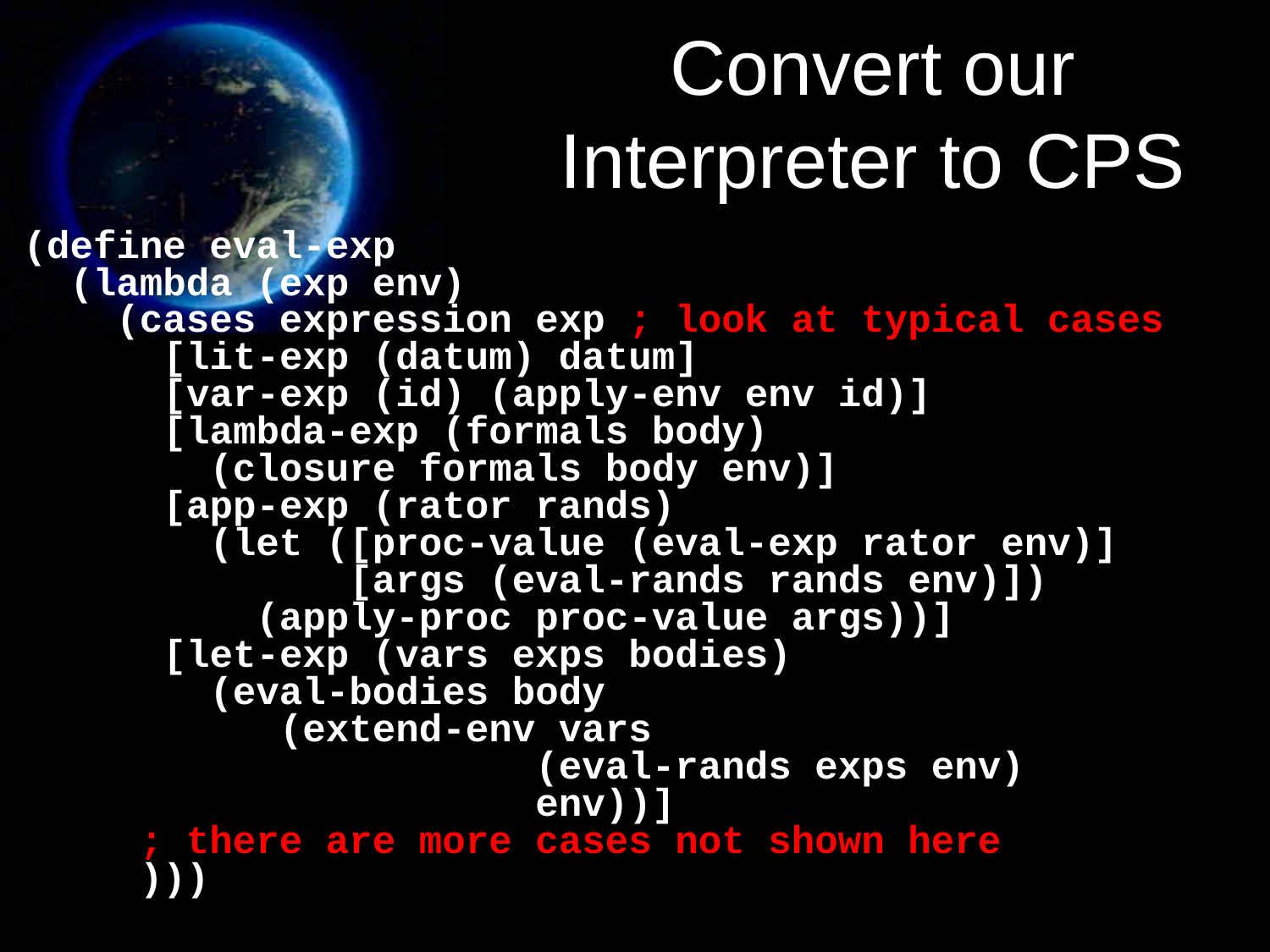

# Convert our Interpreter to CPS
(define eval-exp
  (lambda (exp env)
    (cases expression exp ; look at typical cases
      [lit-exp (datum) datum]
      [var-exp (id) (apply-env env id)]
      [lambda-exp (formals body)
        (closure formals body env)]
      [app-exp (rator rands)
        (let ([proc-value (eval-exp rator env)]
              [args (eval-rands rands env)])
          (apply-proc proc-value args))]
      [let-exp (vars exps bodies)
        (eval-bodies body
           (extend-env vars
                      (eval-rands exps env)
                      env))]
     ; there are more cases not shown here
     )))